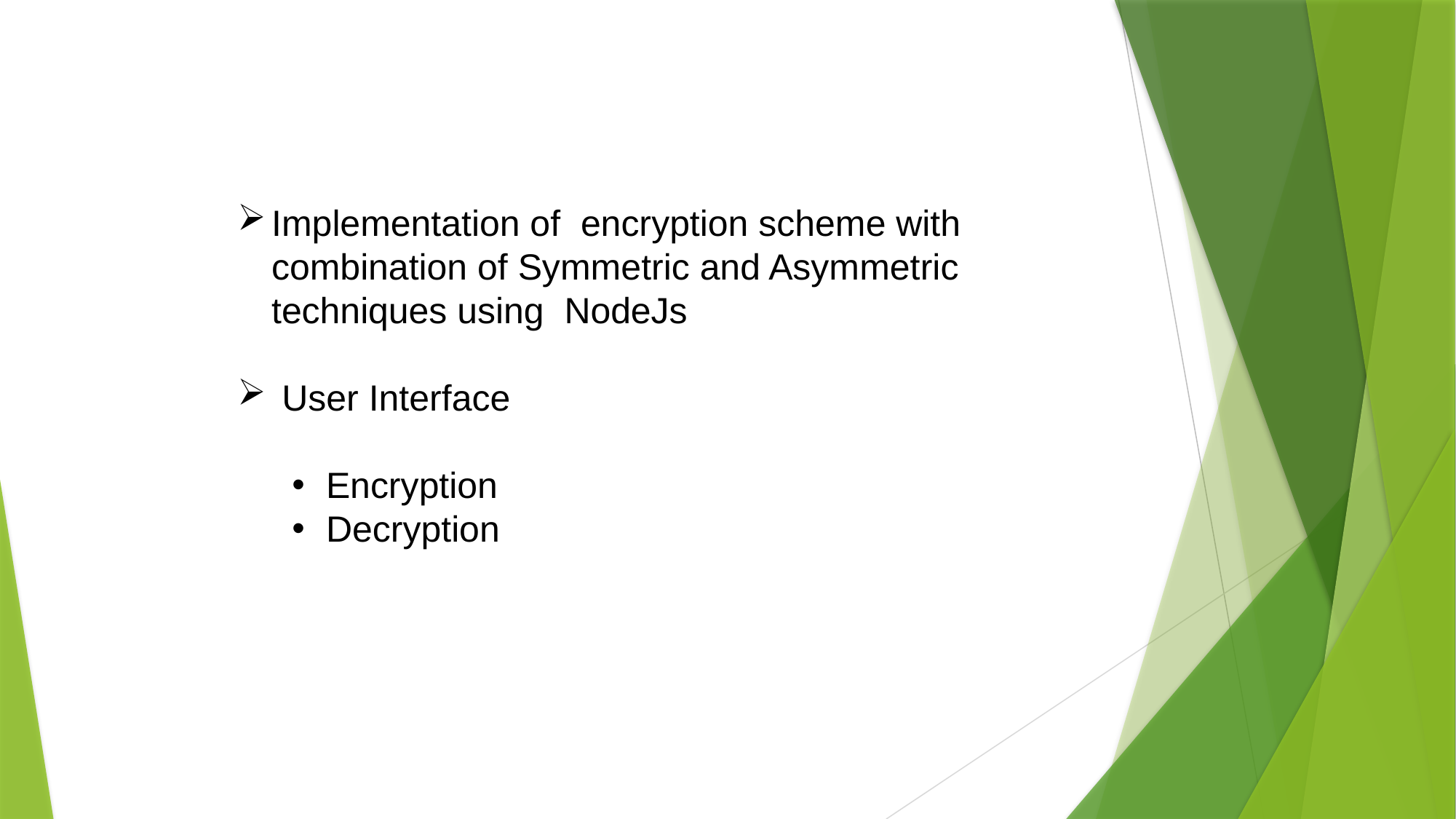

Implementation of  encryption scheme with  combination of Symmetric and Asymmetric  techniques using  NodeJs

 User Interface

Encryption
Decryption